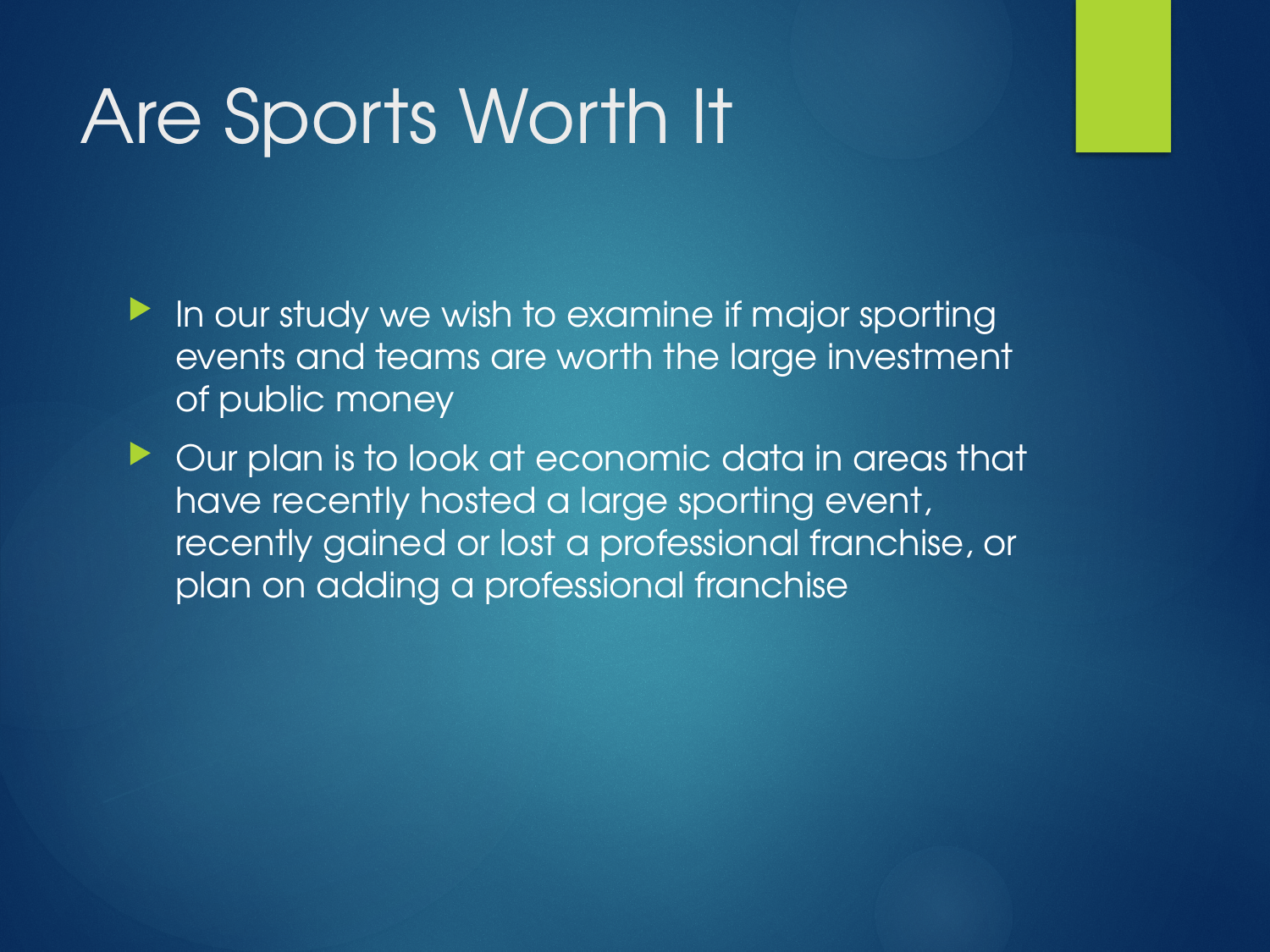

# Are Sports Worth It
In our study we wish to examine if major sporting events and teams are worth the large investment of public money
Our plan is to look at economic data in areas that have recently hosted a large sporting event, recently gained or lost a professional franchise, or plan on adding a professional franchise